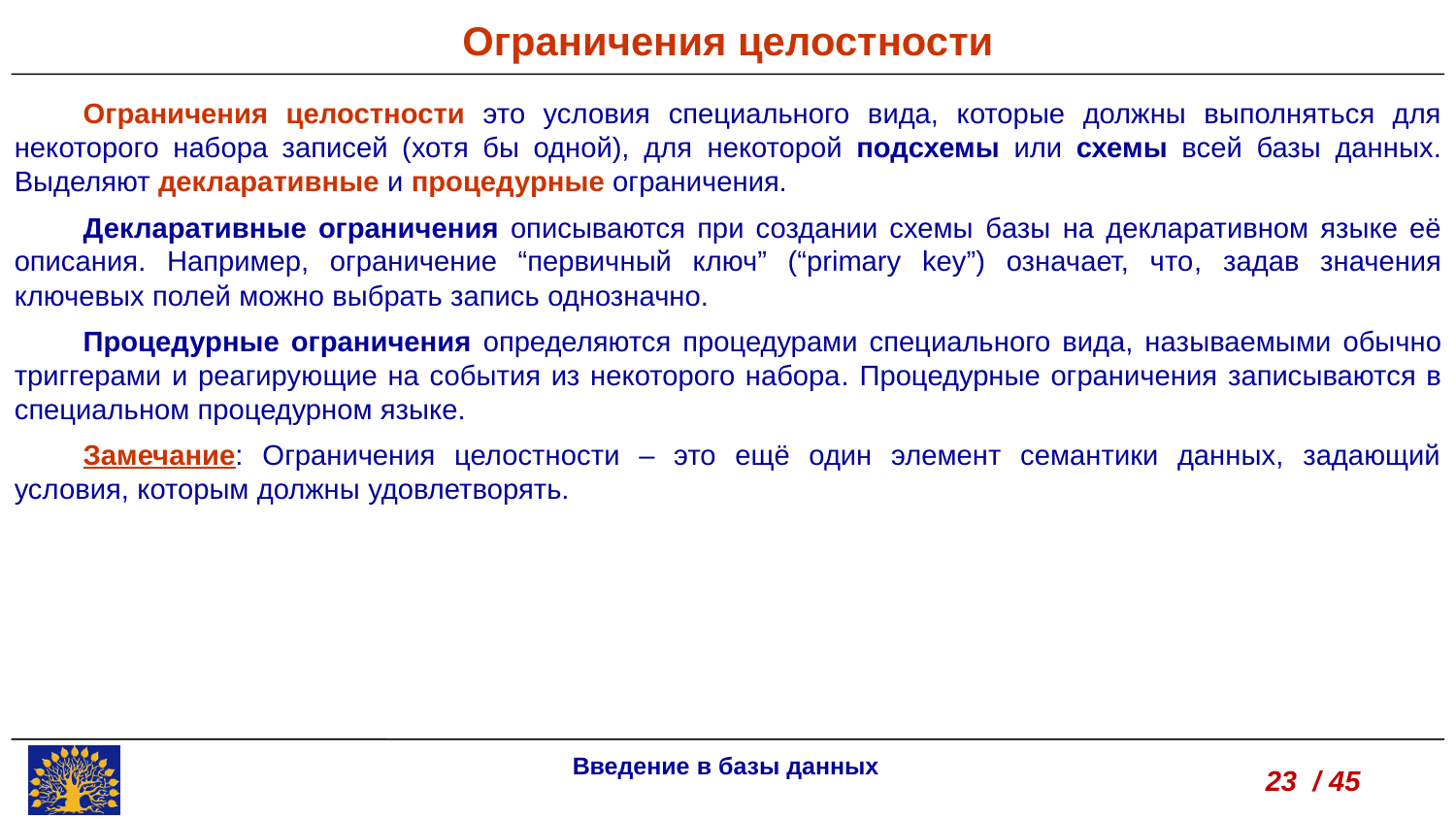

Ограничения целостности
Ограничения целостности это условия специального вида, которые должны выполняться для некоторого набора записей (хотя бы одной), для некоторой подсхемы или схемы всей базы данных. Выделяют декларативные и процедурные ограничения.
Декларативные ограничения описываются при создании схемы базы на декларативном языке её описания. Например, ограничение “первичный ключ” (“primary key”) означает, что, задав значения ключевых полей можно выбрать запись однозначно.
Процедурные ограничения определяются процедурами специального вида, называемыми обычно триггерами и реагирующие на события из некоторого набора. Процедурные ограничения записываются в специальном процедурном языке.
Замечание: Ограничения целостности – это ещё один элемент семантики данных, задающий условия, которым должны удовлетворять.